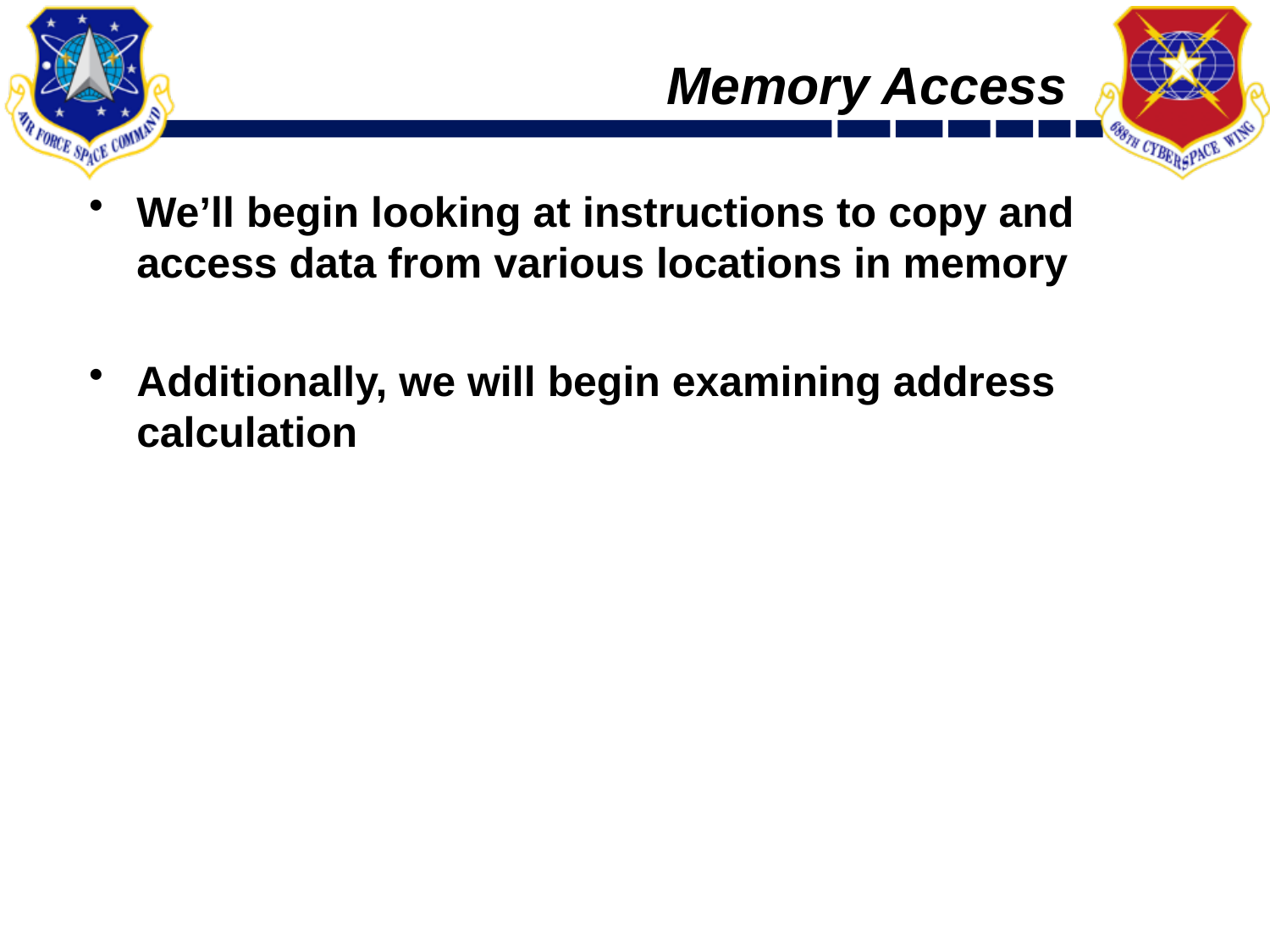

# Memory Access
We’ll begin looking at instructions to copy and access data from various locations in memory

Additionally, we will begin examining address calculation